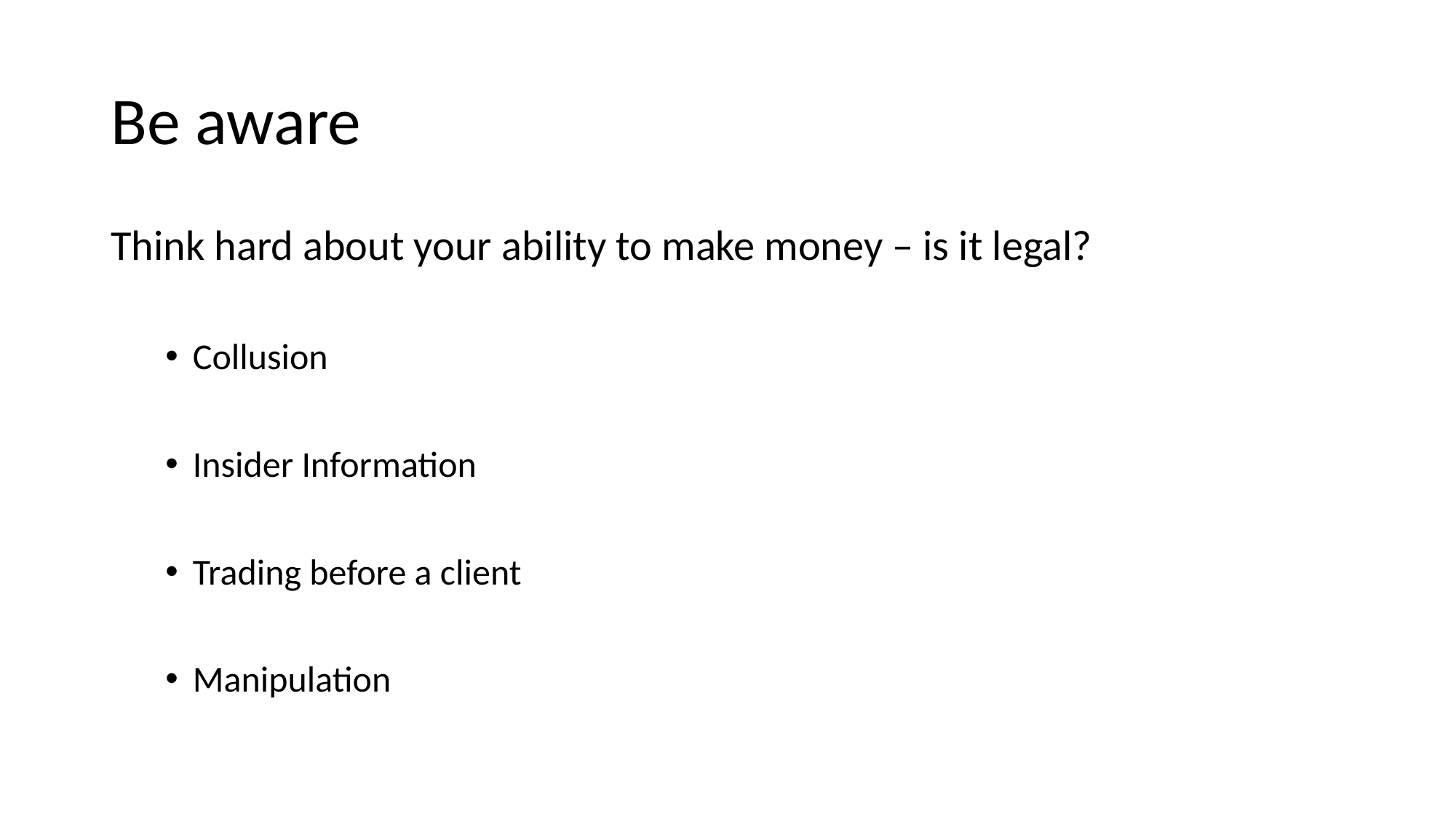

# Be aware
Think hard about your ability to make money – is it legal?

Collusion

Insider Information

Trading before a client

Manipulation